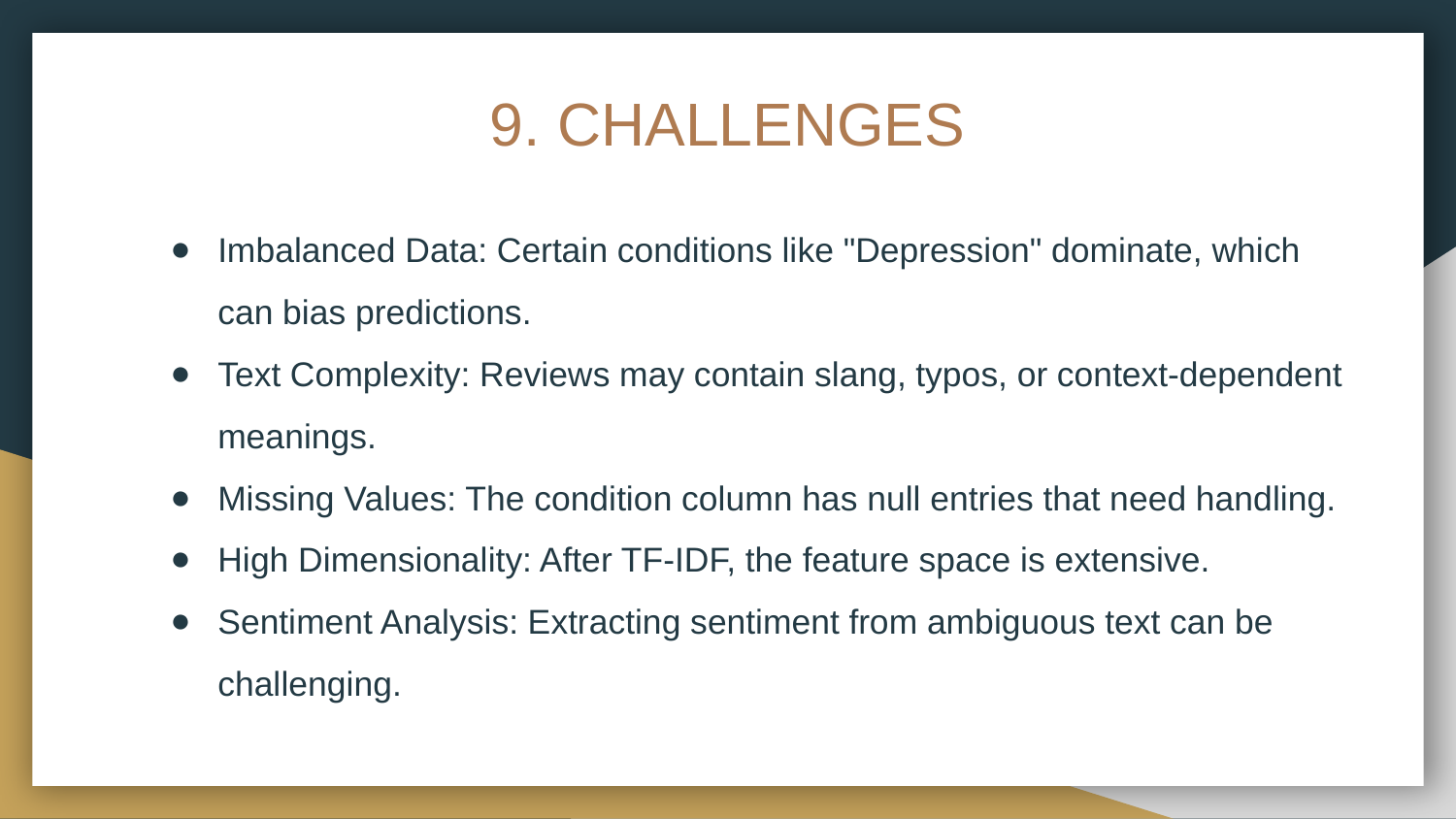

# 9. CHALLENGES
Imbalanced Data: Certain conditions like "Depression" dominate, which can bias predictions.
Text Complexity: Reviews may contain slang, typos, or context-dependent meanings.
Missing Values: The condition column has null entries that need handling.
High Dimensionality: After TF-IDF, the feature space is extensive.
Sentiment Analysis: Extracting sentiment from ambiguous text can be challenging.